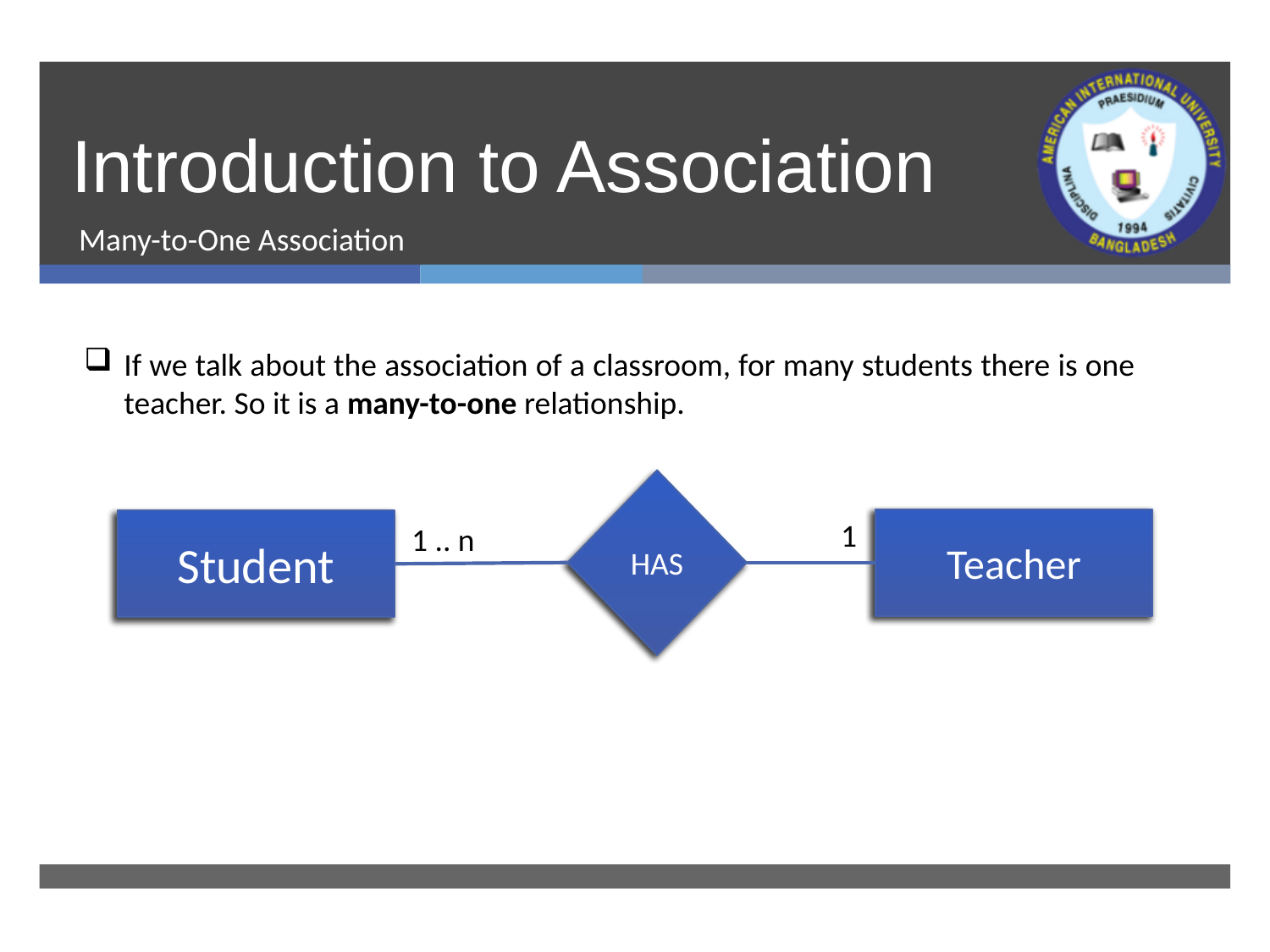

# Introduction to Association
Many-to-One Association
If we talk about the association of a classroom, for many students there is one teacher. So it is a many-to-one relationship.
HAS
1
Teacher
Student
1 .. n